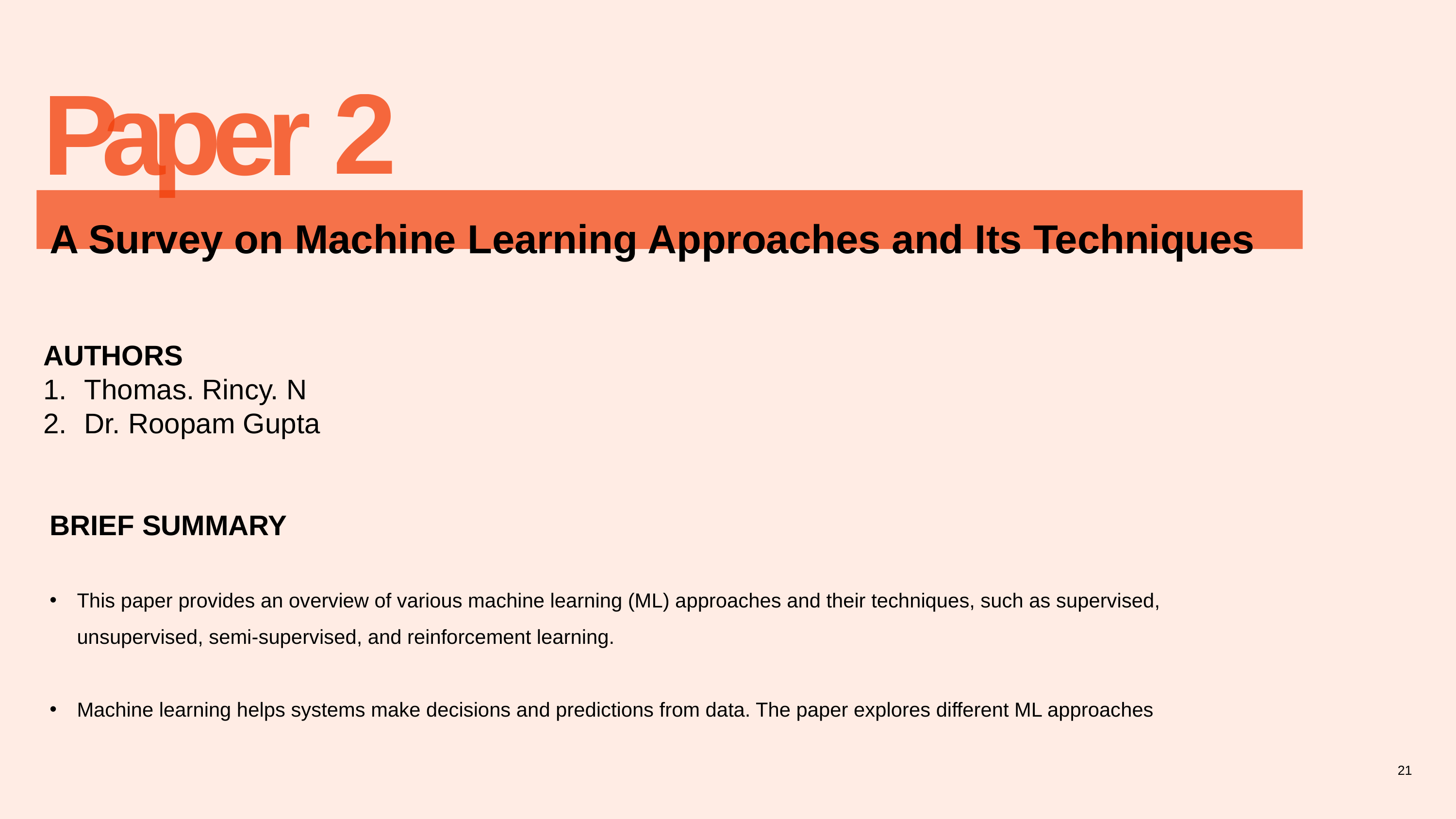

2
p
P
e
a
r

A Survey on Machine Learning Approaches and Its Techniques
AUTHORS
Thomas. Rincy. N
Dr. Roopam Gupta
BRIEF SUMMARY

This paper provides an overview of various machine learning (ML) approaches and their techniques, such as supervised, unsupervised, semi-supervised, and reinforcement learning.

Machine learning helps systems make decisions and predictions from data. The paper explores different ML approaches
21